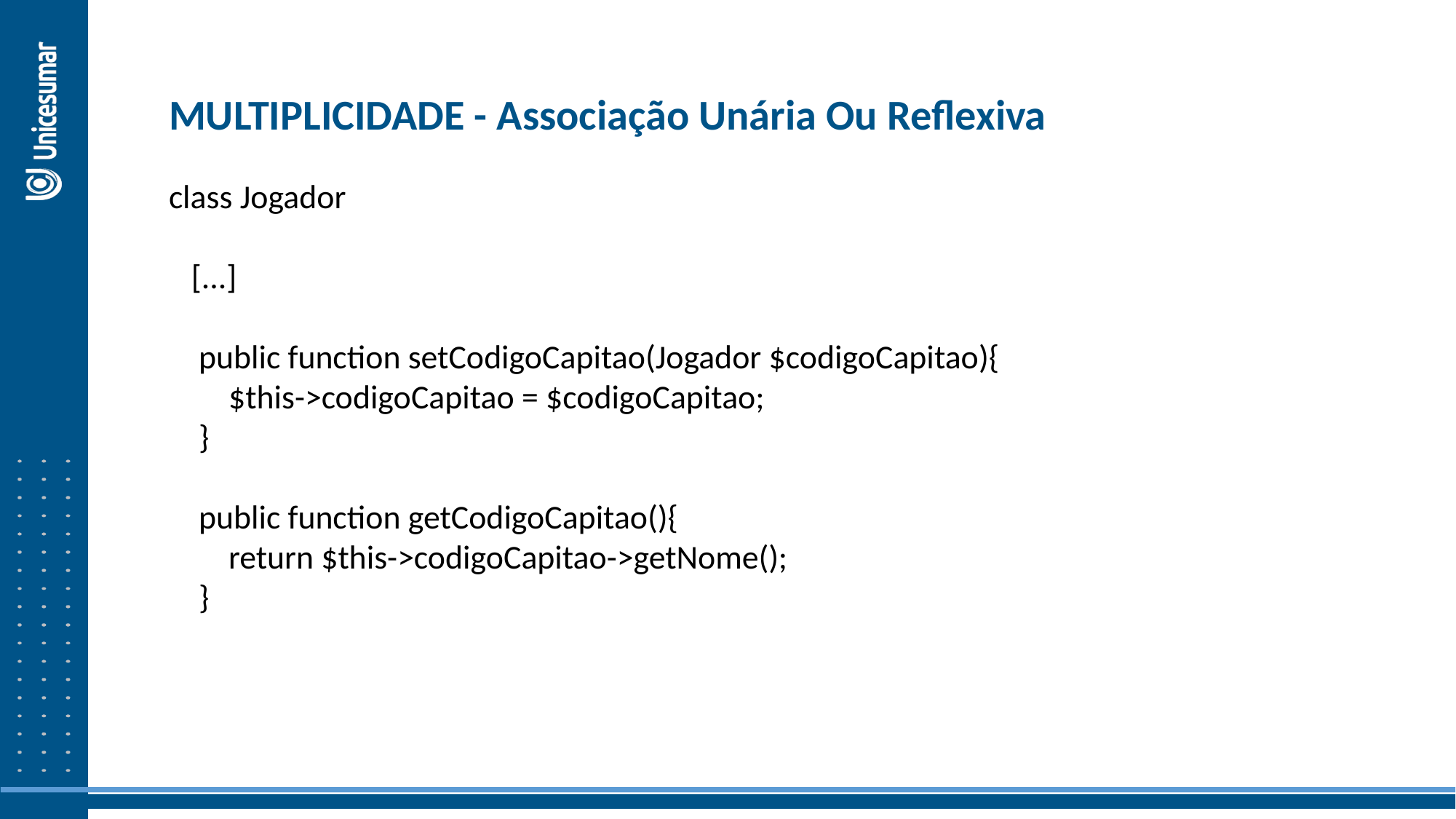

MULTIPLICIDADE - Associação Unária Ou Reflexiva
class Jogador

   [...]

    public function setCodigoCapitao(Jogador $codigoCapitao){
        $this->codigoCapitao = $codigoCapitao;
    }

    public function getCodigoCapitao(){
        return $this->codigoCapitao->getNome();
    }